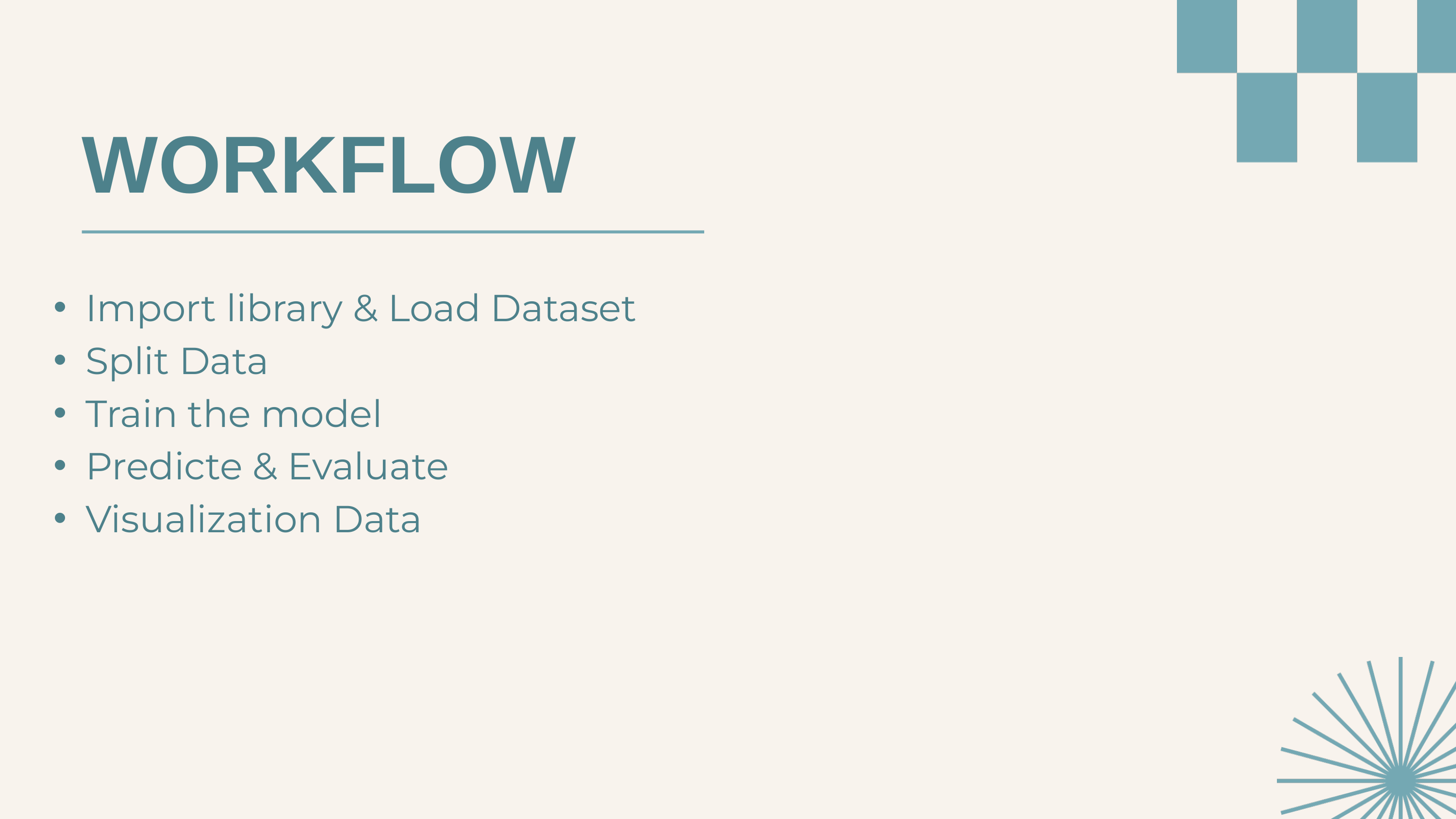

WORKFLOW

Import library & Load Dataset
Split Data
Train the model
Predicte & Evaluate
Visualization Data